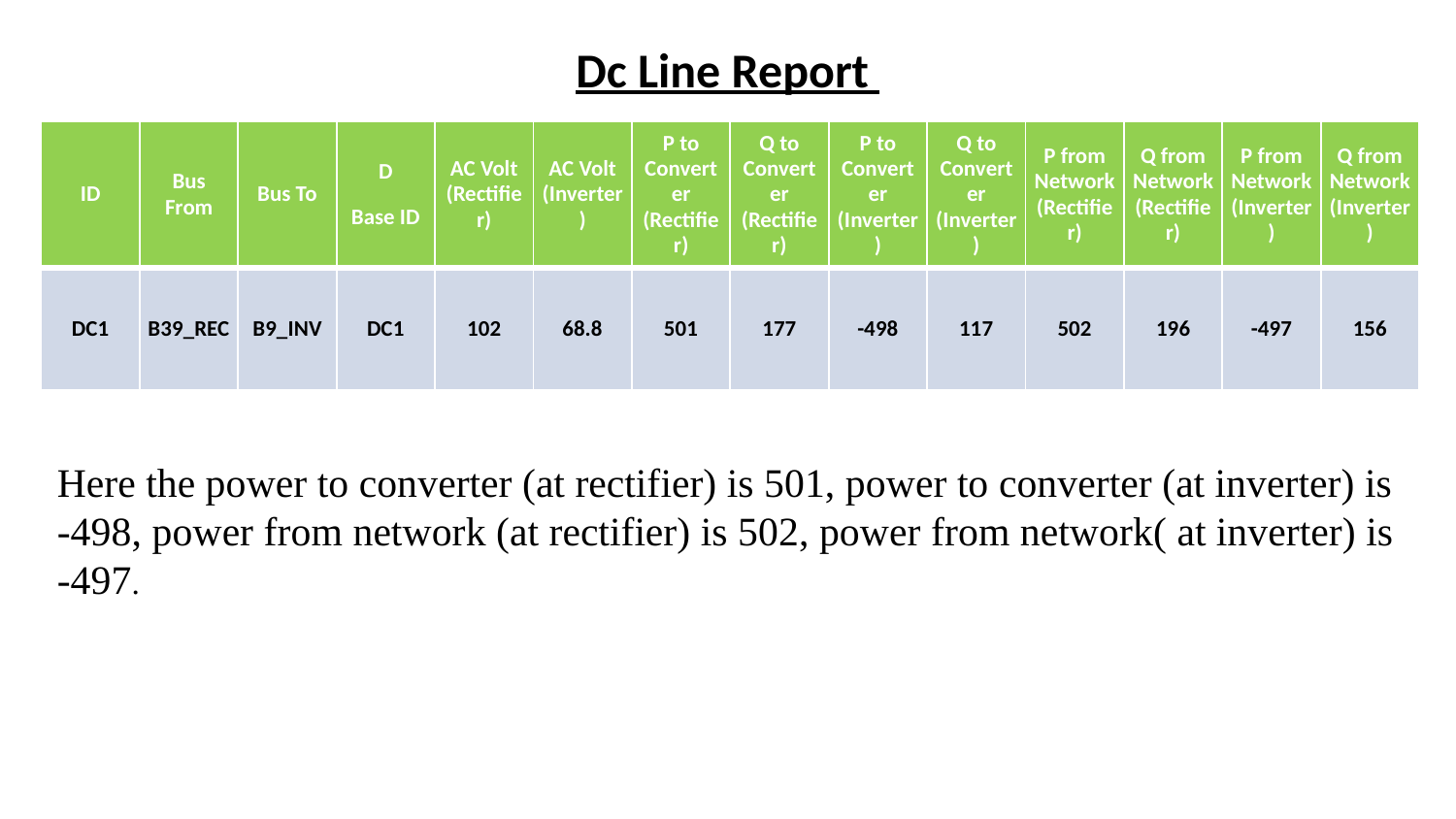

# Dc Line Report
| ID | Bus From | Bus To | D Base ID | AC Volt (Rectifier) | AC Volt (Inverter) | P to Converter (Rectifier) | Q to Converter (Rectifier) | P to Converter (Inverter) | Q to Converter (Inverter) | P from Network (Rectifier) | Q from Network (Rectifier) | P from Network (Inverter) | Q from Network (Inverter) |
| --- | --- | --- | --- | --- | --- | --- | --- | --- | --- | --- | --- | --- | --- |
| DC1 | B39\_REC | B9\_INV | DC1 | 102 | 68.8 | 501 | 177 | -498 | 117 | 502 | 196 | -497 | 156 |
Here the power to converter (at rectifier) is 501, power to converter (at inverter) is -498, power from network (at rectifier) is 502, power from network( at inverter) is -497.